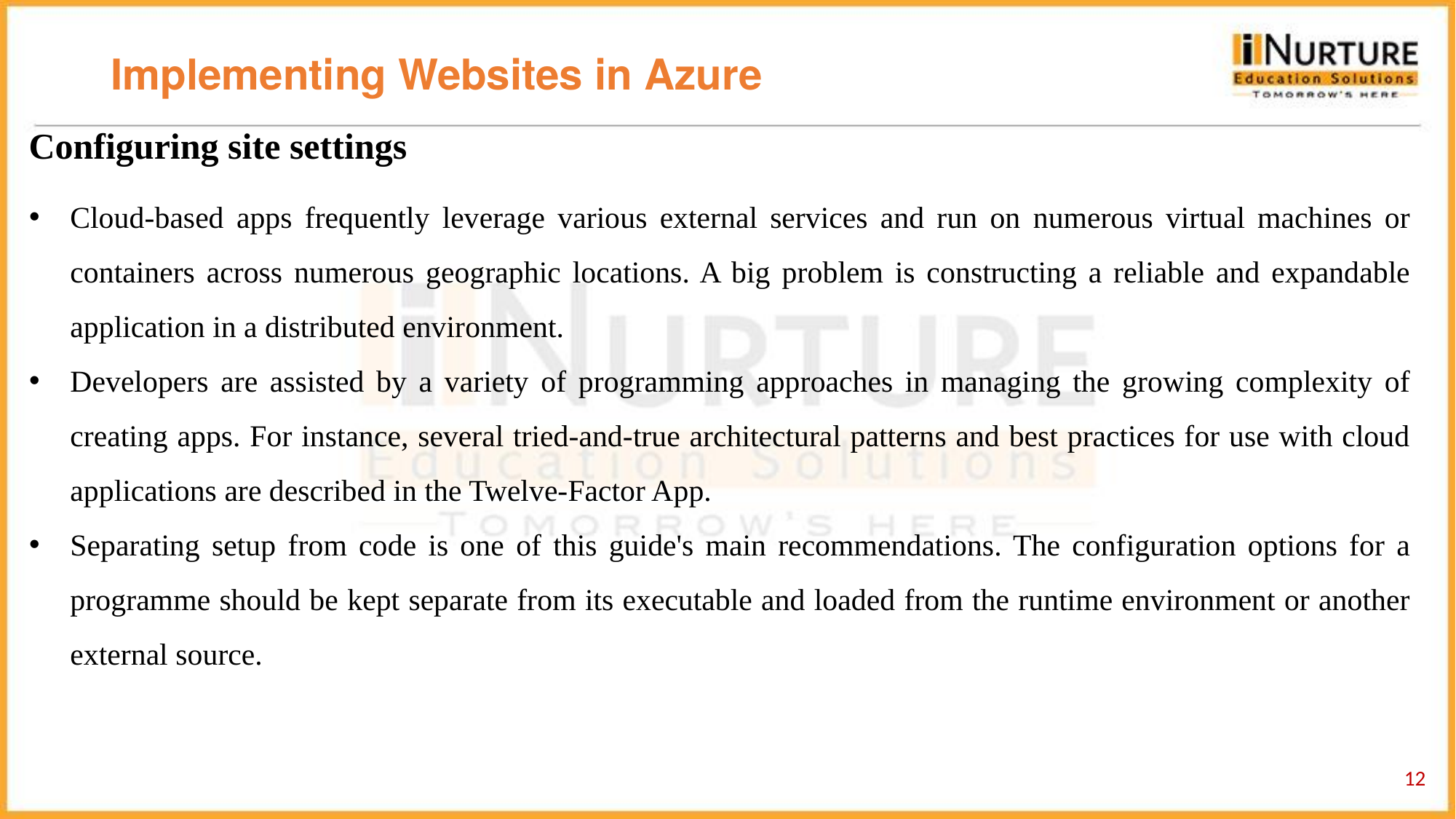

# Implementing Websites in Azure
Configuring site settings

Cloud-based apps frequently leverage various external services and run on numerous virtual machines or containers across numerous geographic locations. A big problem is constructing a reliable and expandable application in a distributed environment.
Developers are assisted by a variety of programming approaches in managing the growing complexity of creating apps. For instance, several tried-and-true architectural patterns and best practices for use with cloud applications are described in the Twelve-Factor App.
Separating setup from code is one of this guide's main recommendations. The configuration options for a programme should be kept separate from its executable and loaded from the runtime environment or another external source.
12